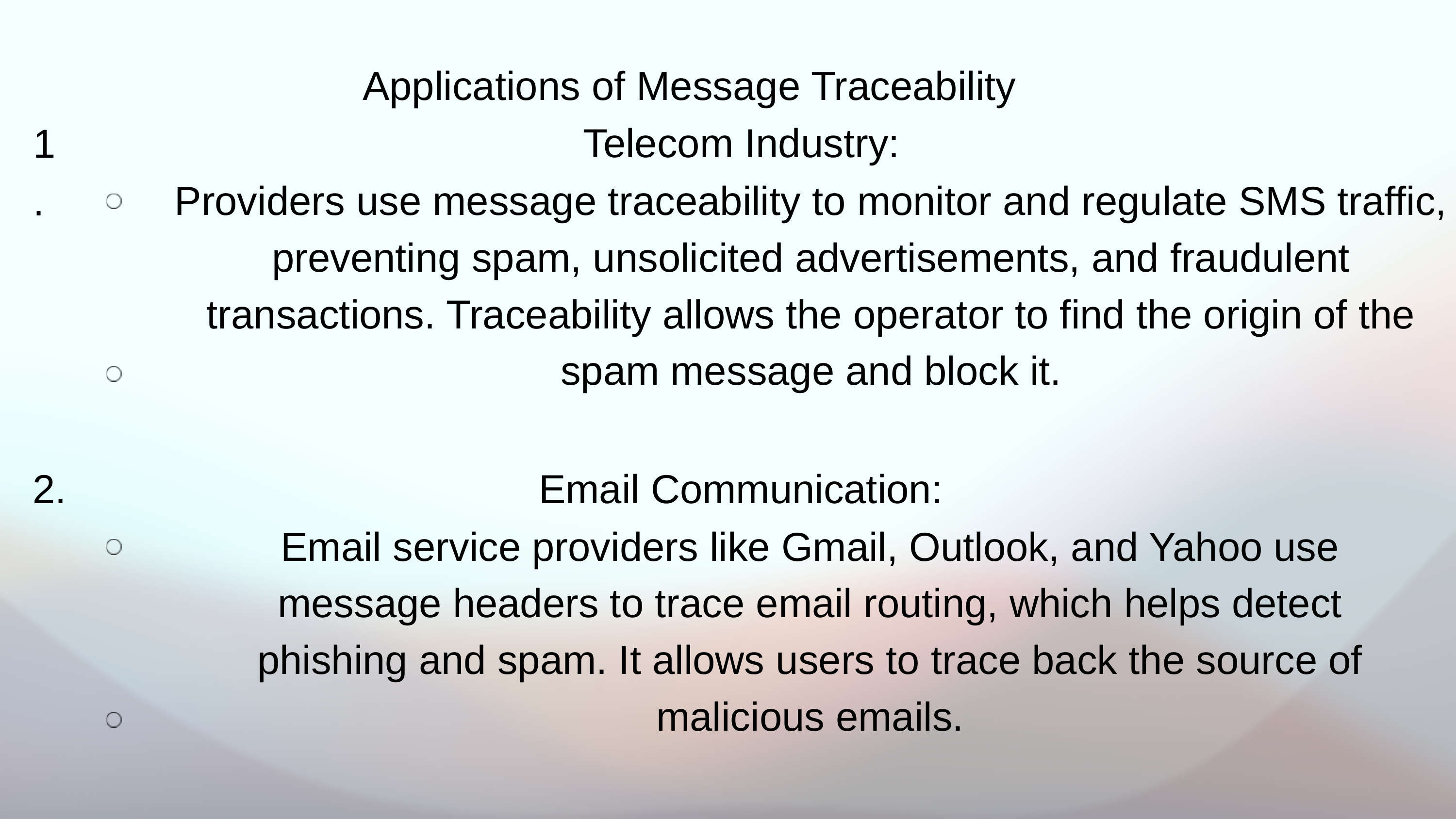

Applications of Message Traceability
1.
Telecom Industry:
Providers use message traceability to monitor and regulate SMS traffic, preventing spam, unsolicited advertisements, and fraudulent transactions. Traceability allows the operator to find the origin of the spam message and block it.

2.
Email Communication:
Email service providers like Gmail, Outlook, and Yahoo use message headers to trace email routing, which helps detect phishing and spam. It allows users to trace back the source of malicious emails.